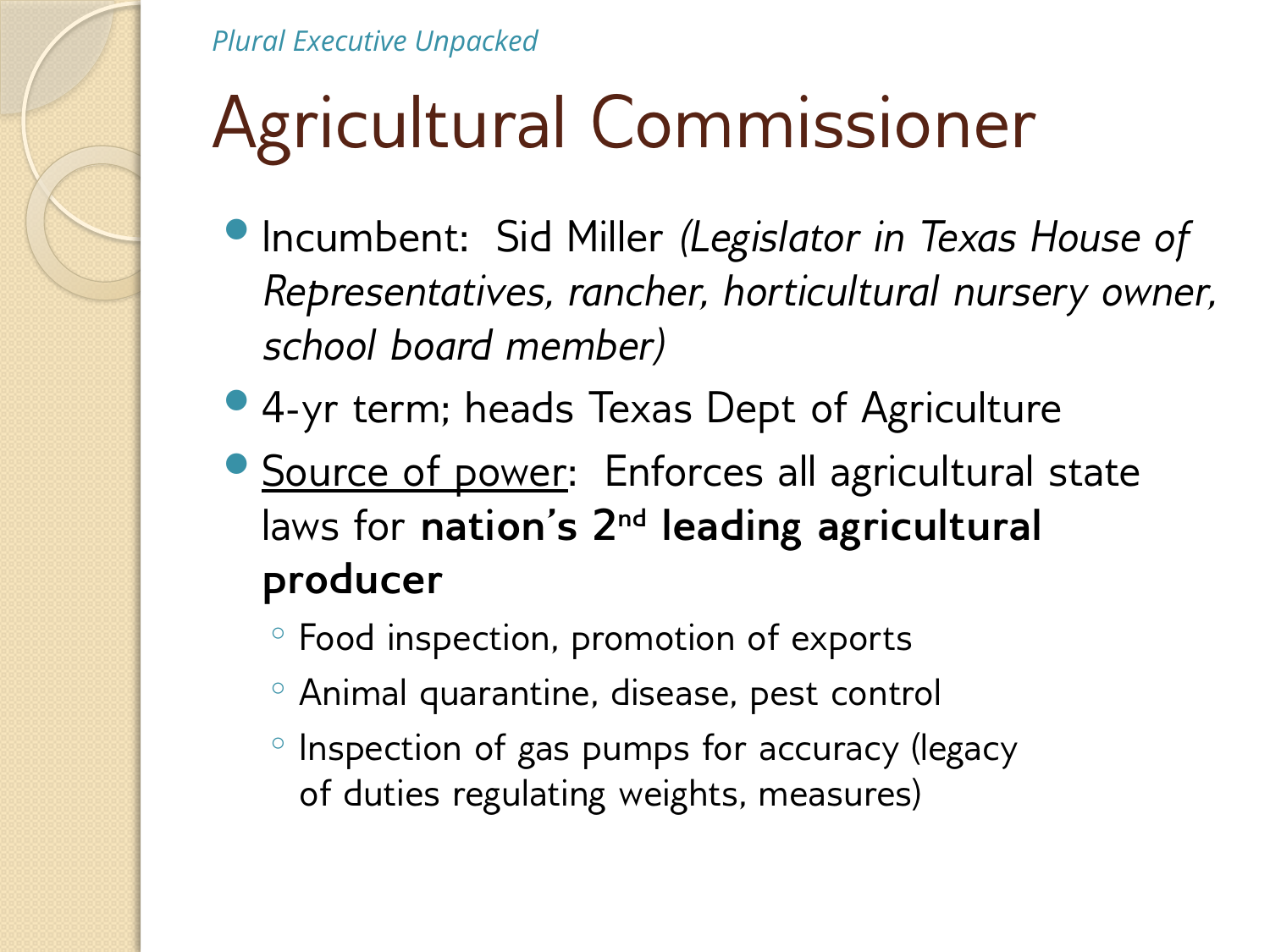

Plural Executive Unpacked
# Agricultural Commissioner
Incumbent:  Sid Miller (Legislator in Texas House of Representatives, rancher, horticultural nursery owner, school board member)
4-yr term; heads Texas Dept of Agriculture
Source of power:  Enforces all agricultural state laws for nation’s 2nd leading agricultural producer
Food inspection, promotion of exports
Animal quarantine, disease, pest control
Inspection of gas pumps for accuracy (legacy
of duties regulating weights, measures)